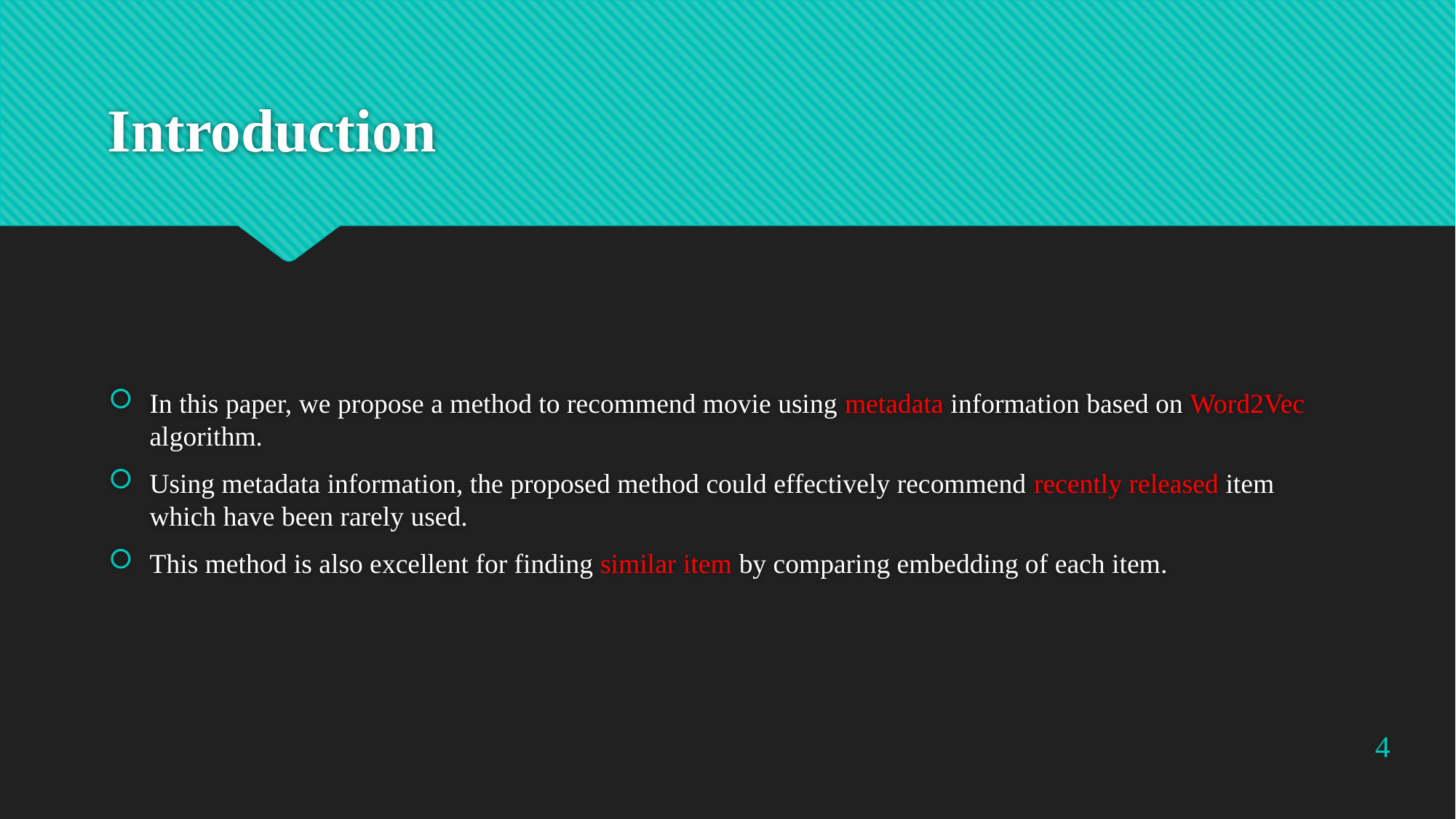

# Introduction
In this paper, we propose a method to recommend movie using metadata information based on Word2Vec algorithm.
Using metadata information, the proposed method could effectively recommend recently released item which have been rarely used.
This method is also excellent for finding similar item by comparing embedding of each item.
4